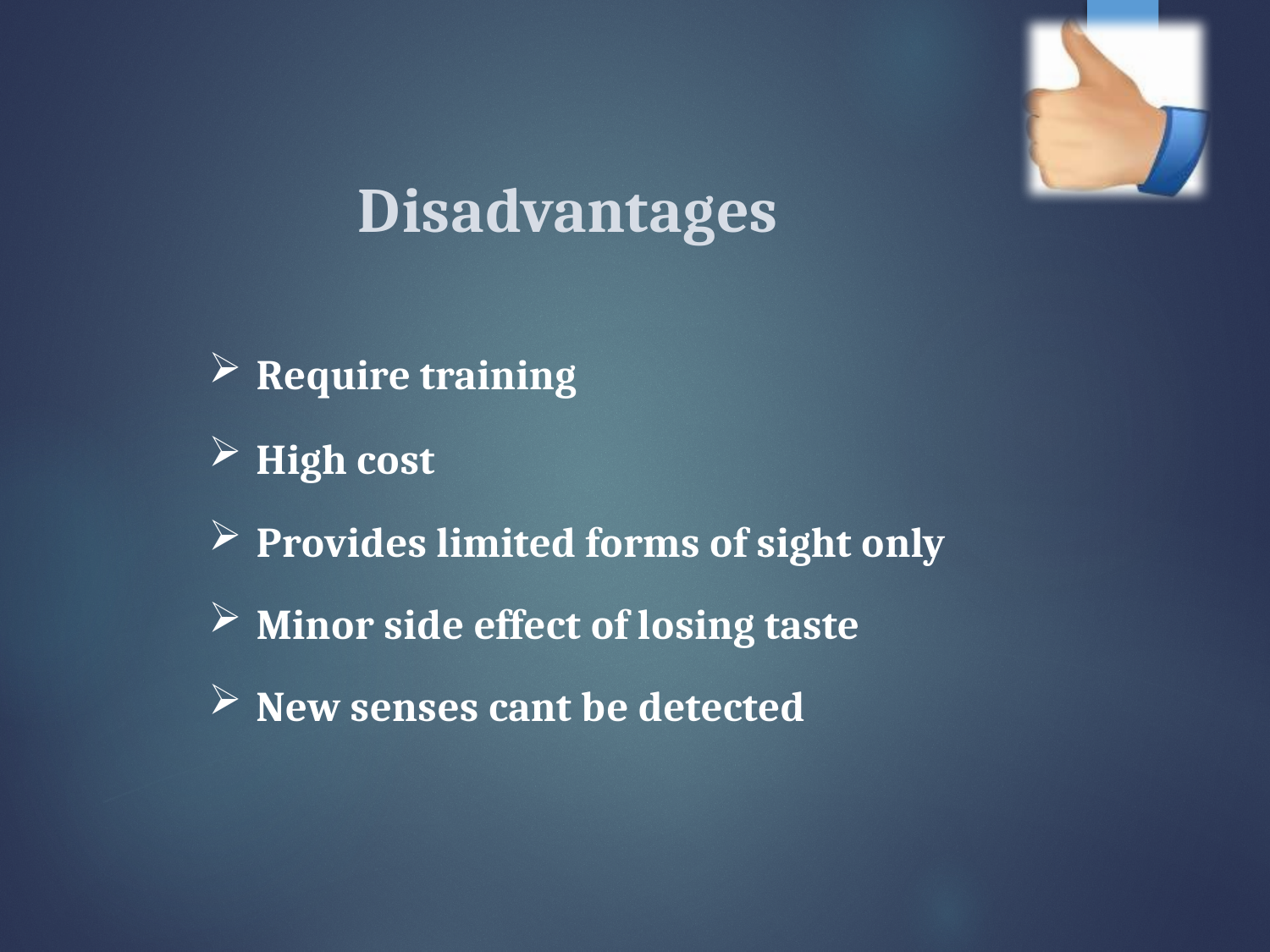

# Disadvantages
Require training
High cost
Provides limited forms of sight only
Minor side effect of losing taste
New senses cant be detected